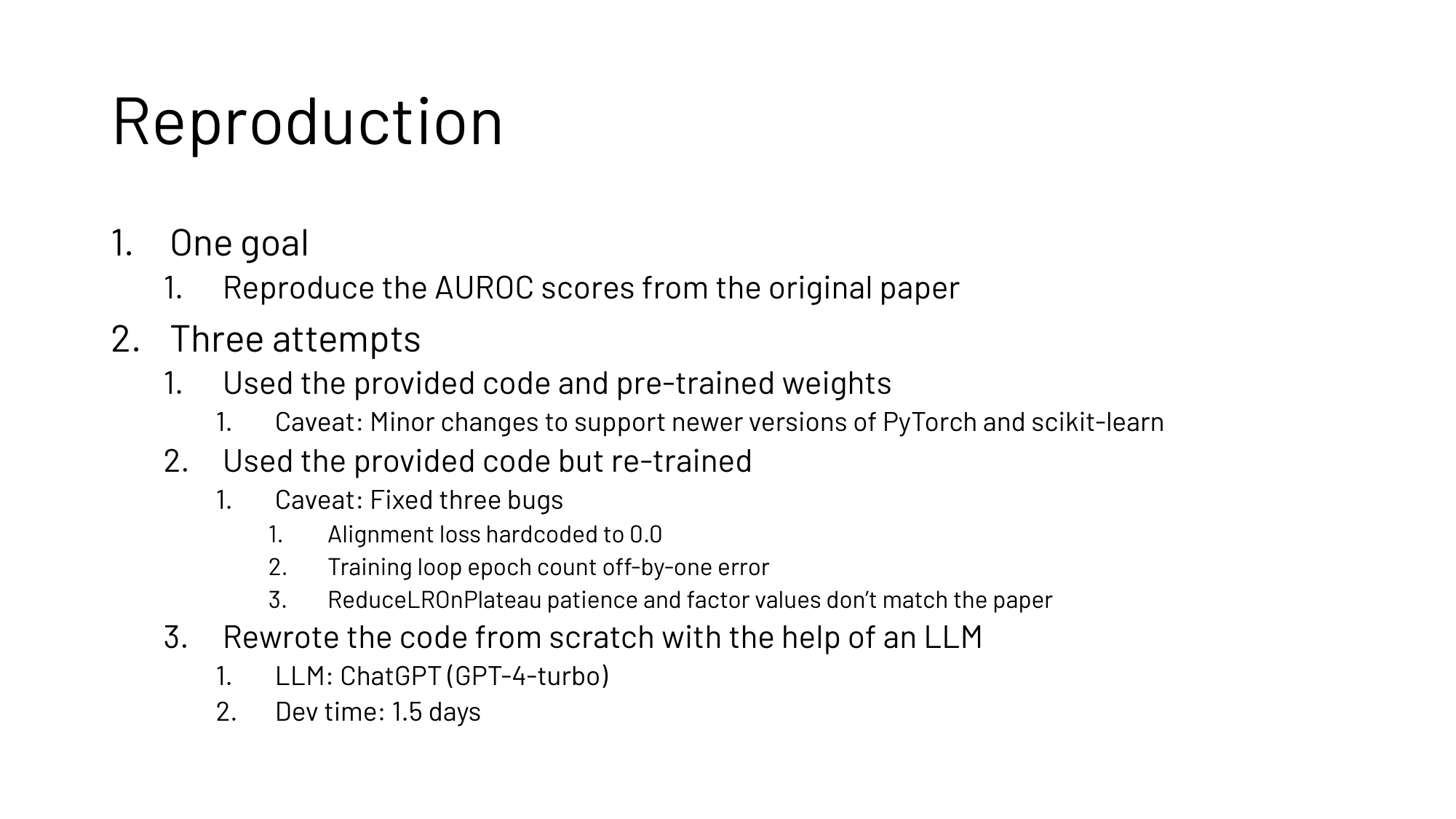

# Reproduction
One goal
Reproduce the AUROC scores from the original paper
Three attempts
Used the provided code and pre-trained weights
Caveat: Minor changes to support newer versions of PyTorch and scikit-learn
Used the provided code but re-trained
Caveat: Fixed three bugs
Alignment loss hardcoded to 0.0
Training loop epoch count off-by-one error
ReduceLROnPlateau patience and factor values don’t match the paper
Rewrote the code from scratch with the help of an LLM
LLM: ChatGPT (GPT-4-turbo)
Dev time: 1.5 days